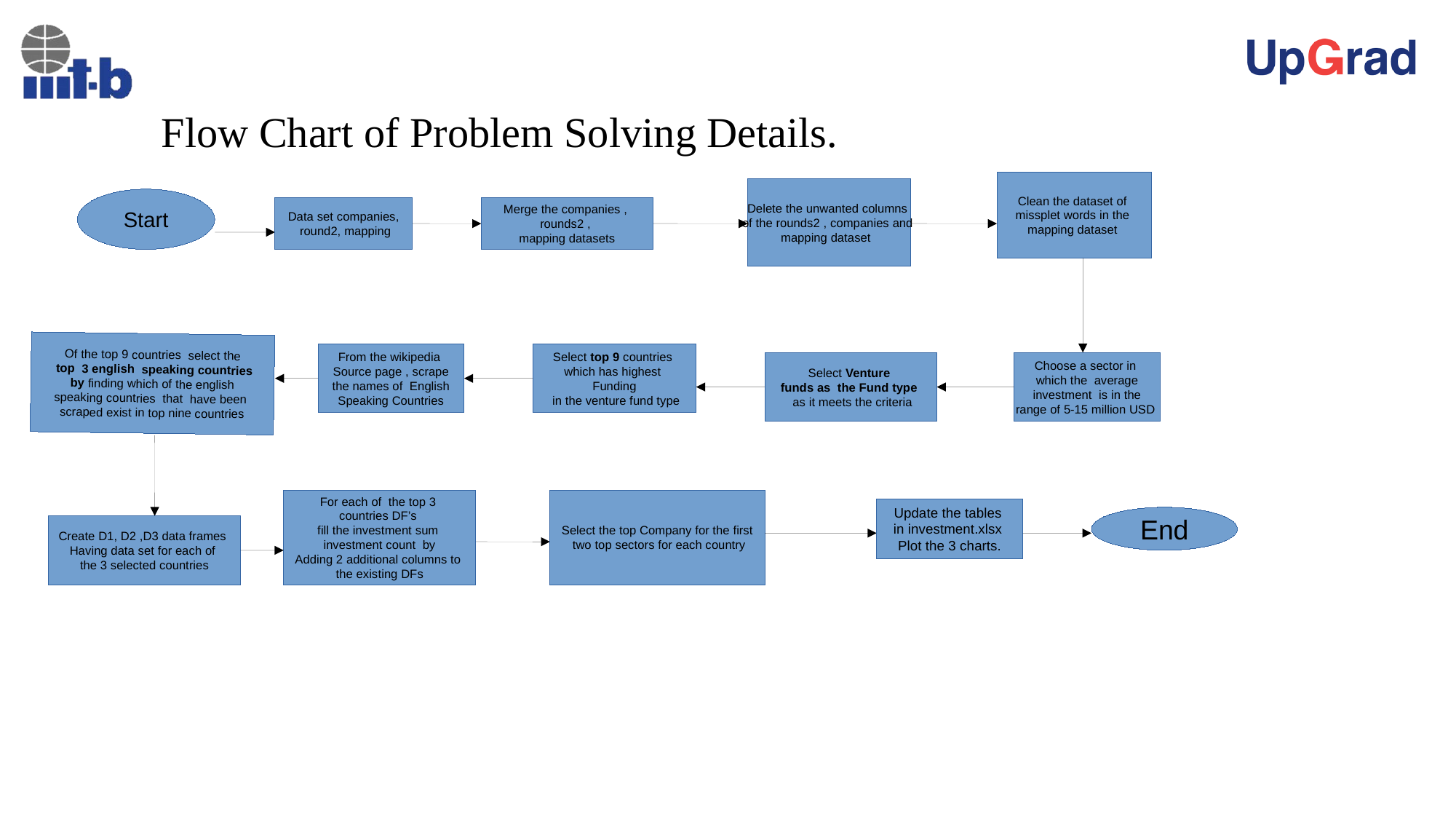

Flow Chart of Problem Solving Details.

Clean the dataset of
missplet words in the
mapping dataset
Delete the unwanted columns
of the rounds2 , companies and
mapping dataset
Start
Data set companies,
 round2, mapping
Merge the companies ,
rounds2 ,
mapping datasets

Of the top 9 countries  select the
 top  3 english  speaking countries
 by finding which of the english
speaking countries  that  have been
scraped exist in top nine countries
From the wikipedia
Source page , scrape
 the names of  English
Speaking Countries
Select top 9 countries
which has highest
Funding
 in the venture fund type
Select Venture
funds as  the Fund type
 as it meets the criteria
Choose a sector in
which the  average
 investment  is in the
range of 5-15 million USD

For each of  the top 3
countries DF’s
fill the investment sum
 investment count  by
Adding 2 additional columns to
the existing DFs
Select the top Company for the first
 two top sectors for each country
Update the tables
in investment.xlsx
Plot the 3 charts.
End
Create D1, D2 ,D3 data frames
Having data set for each of
the 3 selected countries